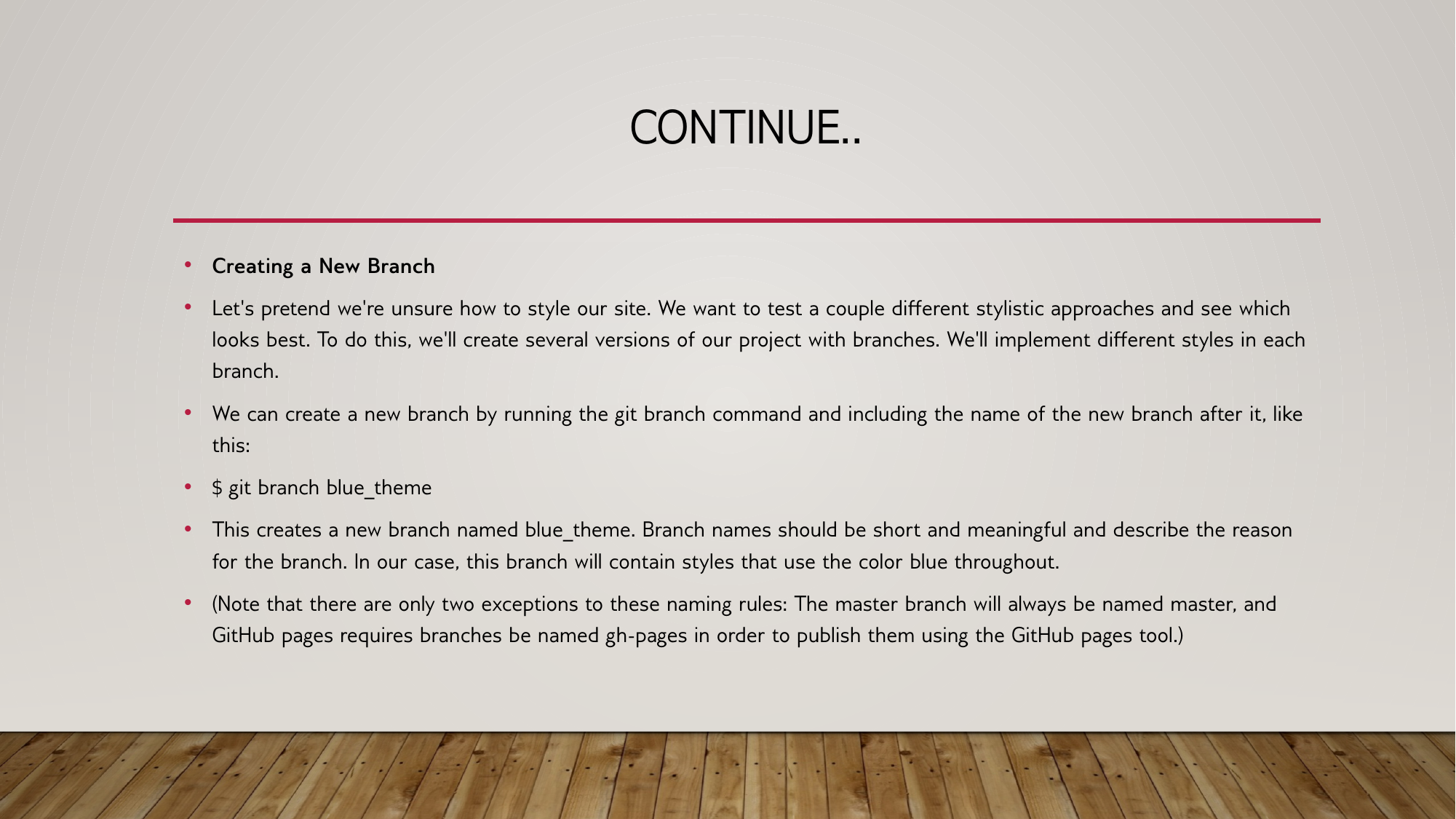

# Continue..
Creating a New Branch
Let's pretend we're unsure how to style our site. We want to test a couple different stylistic approaches and see which looks best. To do this, we'll create several versions of our project with branches. We'll implement different styles in each branch.
We can create a new branch by running the git branch command and including the name of the new branch after it, like this:
$ git branch blue_theme
This creates a new branch named blue_theme. Branch names should be short and meaningful and describe the reason for the branch. In our case, this branch will contain styles that use the color blue throughout.
(Note that there are only two exceptions to these naming rules: The master branch will always be named master, and GitHub pages requires branches be named gh-pages in order to publish them using the GitHub pages tool.)